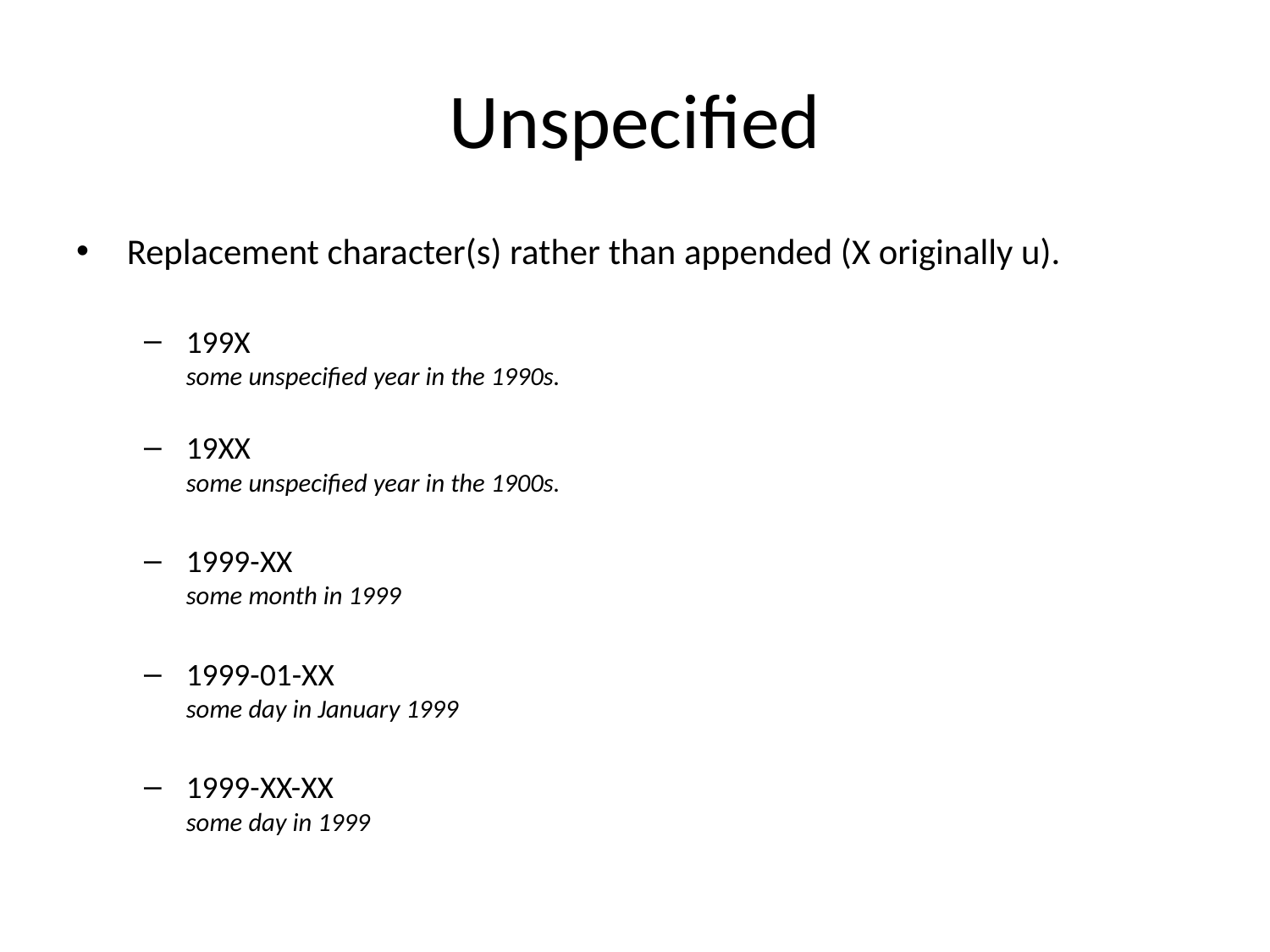

Unspecified
Replacement character(s) rather than appended (X originally u).
199X
some unspecified year in the 1990s.
19XX
some unspecified year in the 1900s.
1999-XX
some month in 1999
1999-01-XX
some day in January 1999
1999-XX-XX
some day in 1999